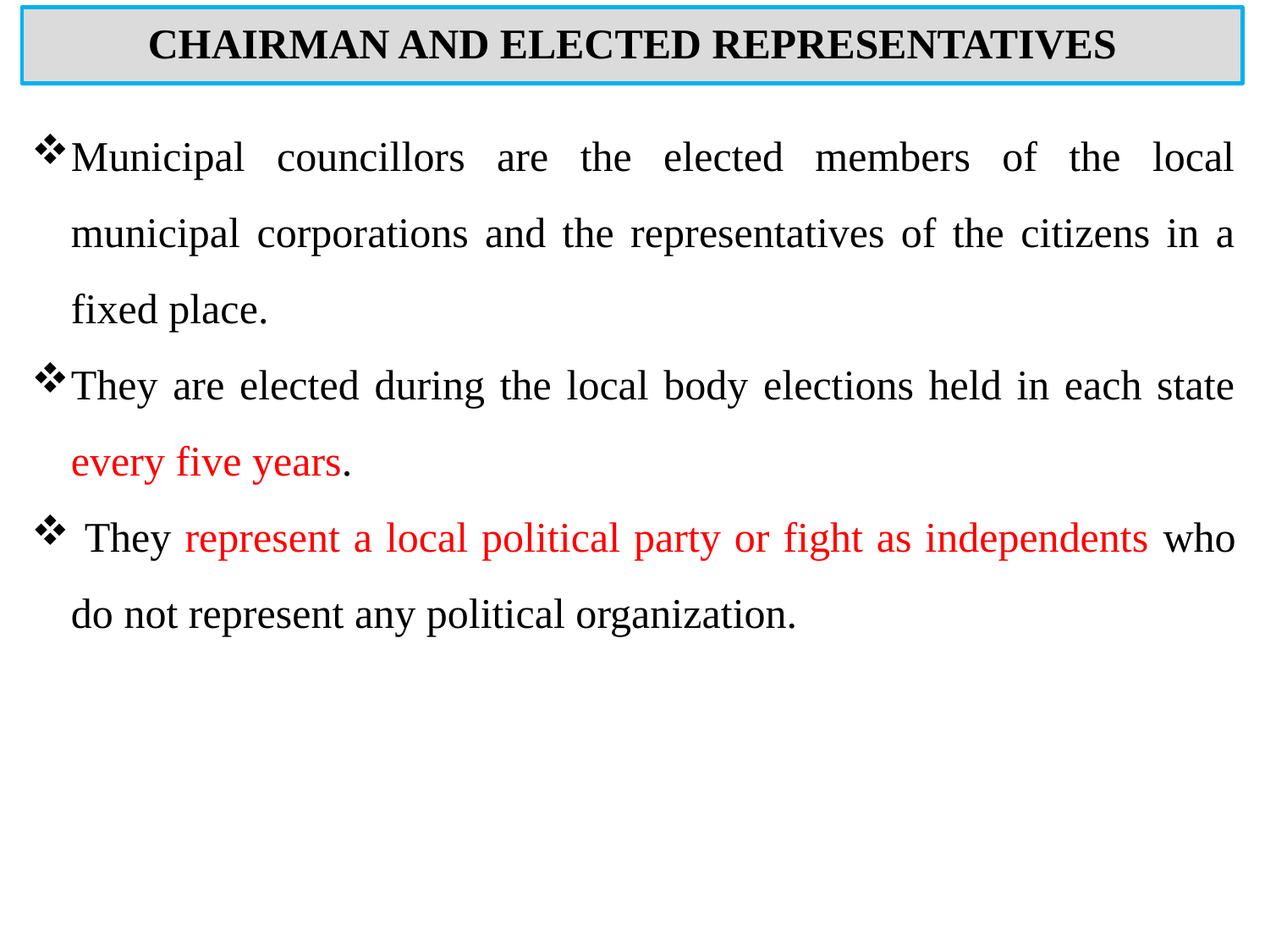

# CHAIRMAN AND ELECTED REPRESENTATIVES

Municipal councillors are the elected members of the local municipal corporations and the representatives of the citizens in a fixed place.
They are elected during the local body elections held in each state every five years.
 They represent a local political party or fight as independents who do not represent any political organization.